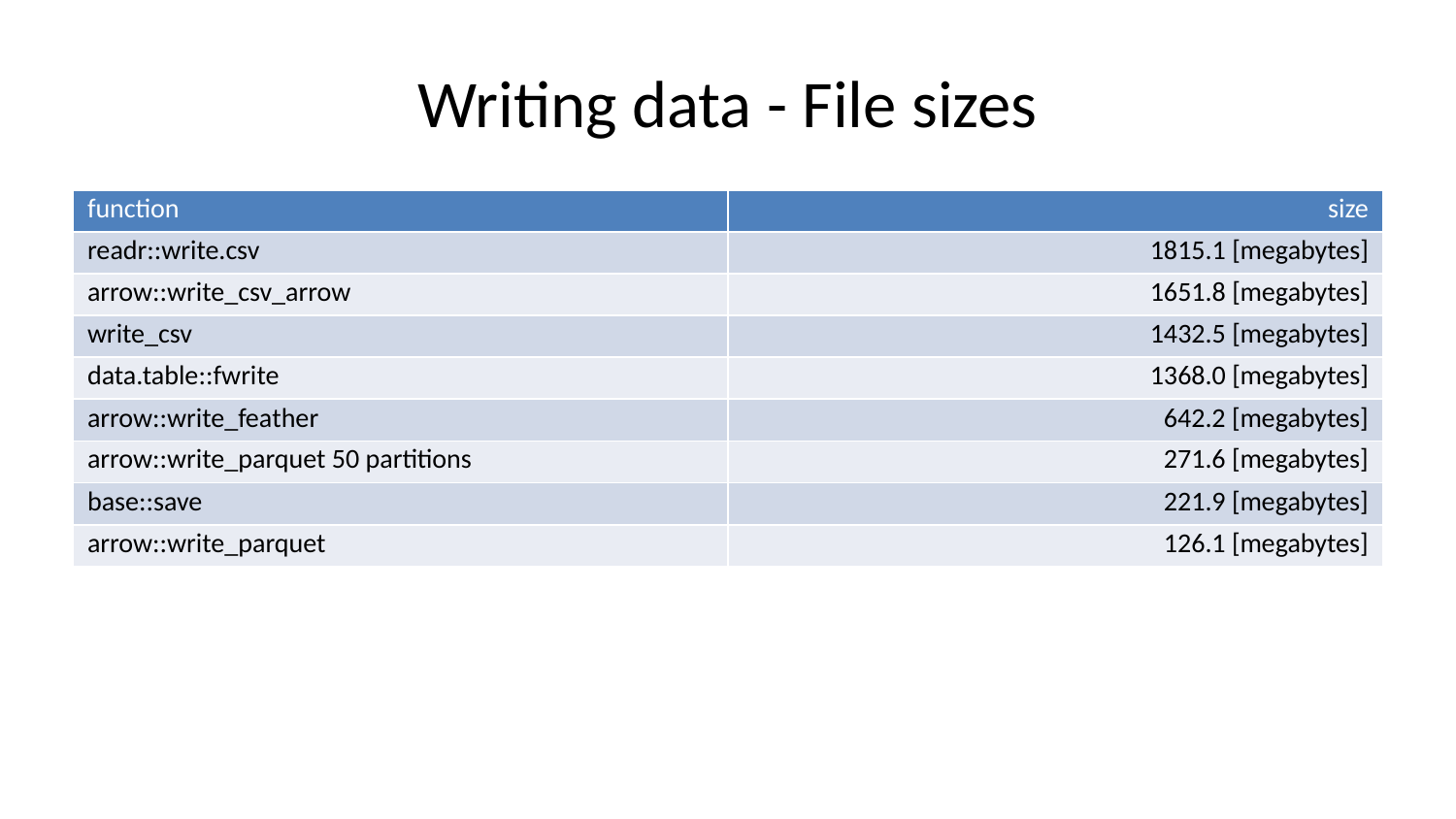

# Writing data - File sizes
| function | size |
| --- | --- |
| readr::write.csv | 1815.1 [megabytes] |
| arrow::write\_csv\_arrow | 1651.8 [megabytes] |
| write\_csv | 1432.5 [megabytes] |
| data.table::fwrite | 1368.0 [megabytes] |
| arrow::write\_feather | 642.2 [megabytes] |
| arrow::write\_parquet 50 partitions | 271.6 [megabytes] |
| base::save | 221.9 [megabytes] |
| arrow::write\_parquet | 126.1 [megabytes] |